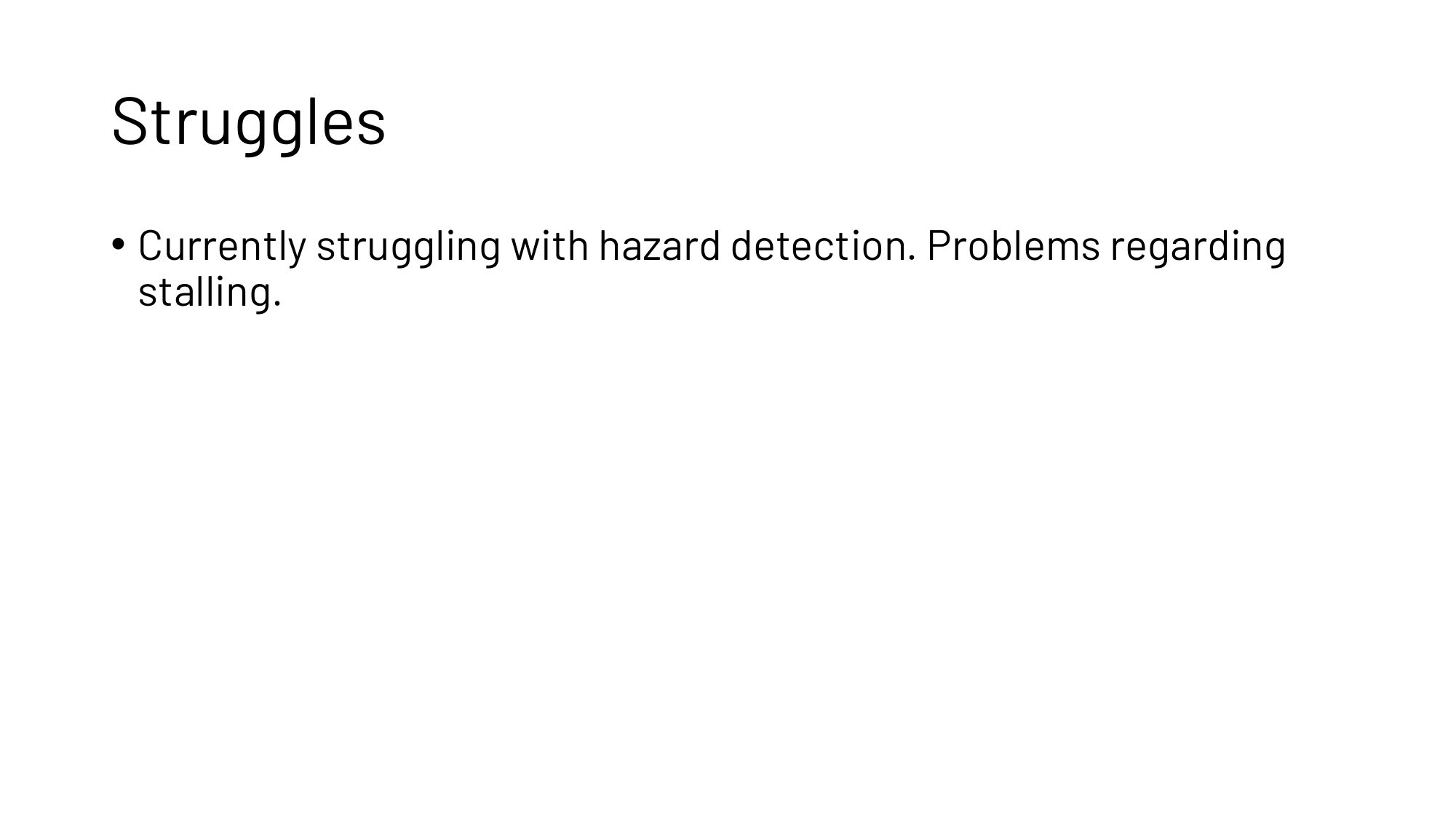

# Struggles
Currently struggling with hazard detection. Problems regarding stalling.